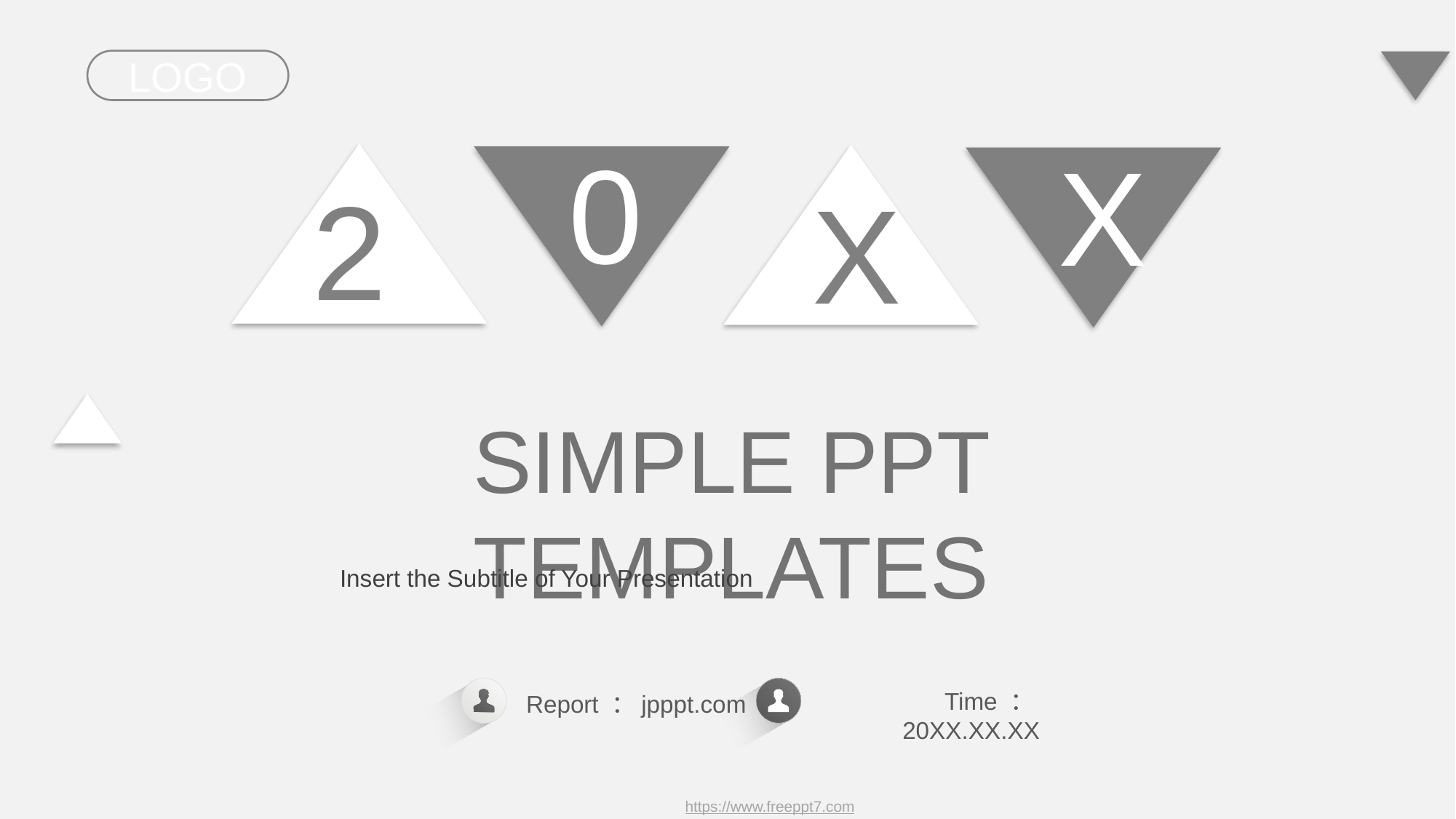

LOGO

0
X

2
X

SIMPLE PPT TEMPLATES
Insert the Subtitle of Your Presentation

Time ：20XX.XX.XX
Report ：jpppt.com

https://www.freeppt7.com